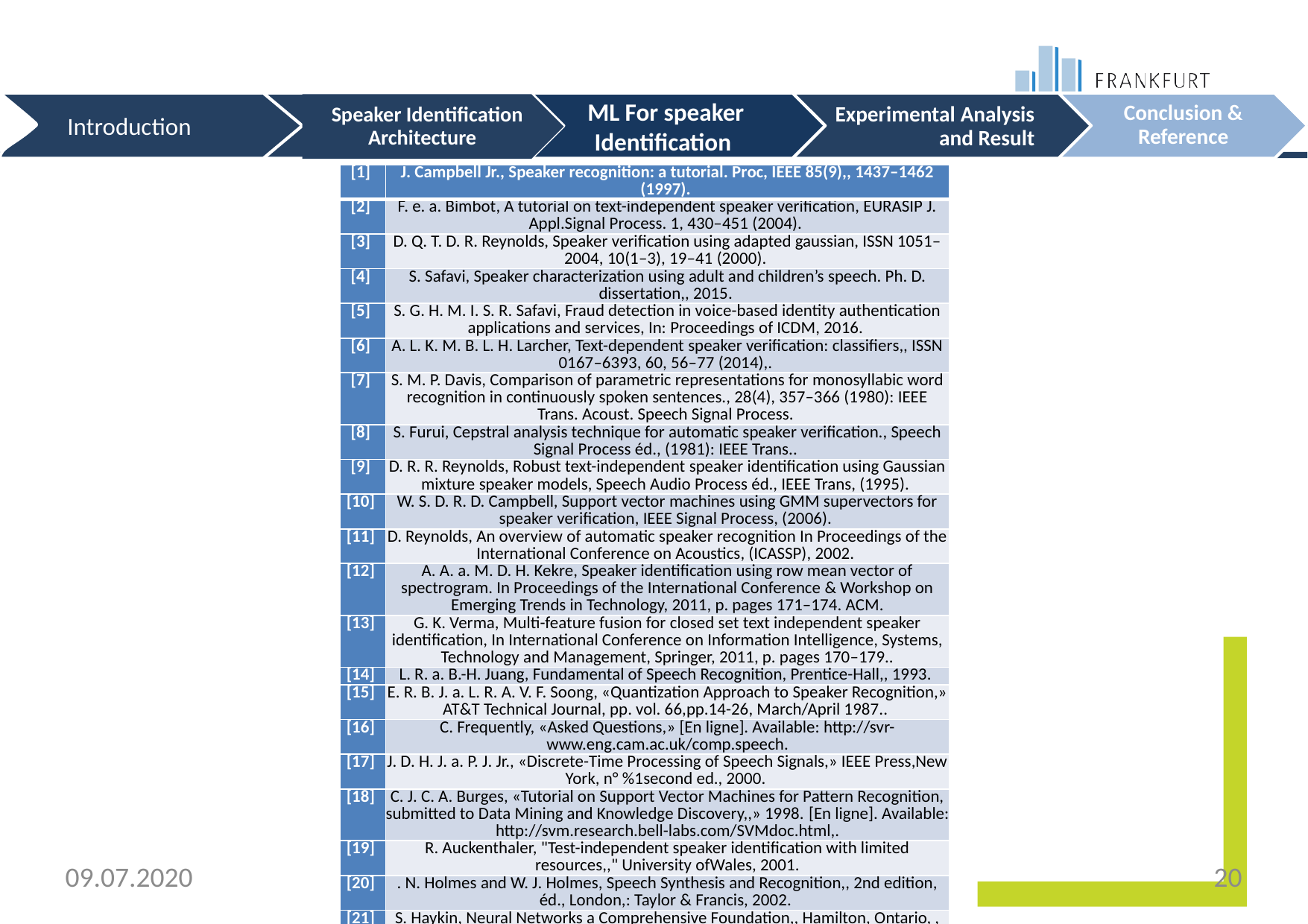

Conclusion & Reference
Introduction

ML For speaker Identification

Experimental Analysis and Result
 Speaker Identification Architecture
| [1] | J. Campbell Jr., Speaker recognition: a tutorial. Proc, IEEE 85(9),, 1437–1462 (1997). |
| --- | --- |
| [2] | F. e. a. Bimbot, A tutorial on text-independent speaker verification, EURASIP J. Appl.Signal Process. 1, 430–451 (2004). |
| [3] | D. Q. T. D. R. Reynolds, Speaker verification using adapted gaussian, ISSN 1051–2004, 10(1–3), 19–41 (2000). |
| [4] | S. Safavi, Speaker characterization using adult and children’s speech. Ph. D. dissertation,, 2015. |
| [5] | S. G. H. M. I. S. R. Safavi, Fraud detection in voice-based identity authentication applications and services, In: Proceedings of ICDM, 2016. |
| [6] | A. L. K. M. B. L. H. Larcher, Text-dependent speaker verification: classifiers,, ISSN 0167–6393, 60, 56–77 (2014),. |
| [7] | S. M. P. Davis, Comparison of parametric representations for monosyllabic word recognition in continuously spoken sentences., 28(4), 357–366 (1980): IEEE Trans. Acoust. Speech Signal Process. |
| [8] | S. Furui, Cepstral analysis technique for automatic speaker verification., Speech Signal Process éd., (1981): IEEE Trans.. |
| [9] | D. R. R. Reynolds, Robust text-independent speaker identification using Gaussian mixture speaker models, Speech Audio Process éd., IEEE Trans, (1995). |
| [10] | W. S. D. R. D. Campbell, Support vector machines using GMM supervectors for speaker verification, IEEE Signal Process, (2006). |
| [11] | D. Reynolds, An overview of automatic speaker recognition In Proceedings of the International Conference on Acoustics, (ICASSP), 2002. |
| [12] | A. A. a. M. D. H. Kekre, Speaker identification using row mean vector of spectrogram. In Proceedings of the International Conference & Workshop on Emerging Trends in Technology, 2011, p. pages 171–174. ACM. |
| [13] | G. K. Verma, Multi-feature fusion for closed set text independent speaker identification, In International Conference on Information Intelligence, Systems, Technology and Management, Springer, 2011, p. pages 170–179.. |
| [14] | L. R. a. B.-H. Juang, Fundamental of Speech Recognition, Prentice-Hall,, 1993. |
| [15] | E. R. B. J. a. L. R. A. V. F. Soong, «Quantization Approach to Speaker Recognition,» AT&T Technical Journal, pp. vol. 66,pp.14-26, March/April 1987.. |
| [16] | C. Frequently, «Asked Questions,» [En ligne]. Available: http://svr-www.eng.cam.ac.uk/comp.speech. |
| [17] | J. D. H. J. a. P. J. Jr., «Discrete-Time Processing of Speech Signals,» IEEE Press,New York, n° %1second ed., 2000. |
| [18] | C. J. C. A. Burges, «Tutorial on Support Vector Machines for Pattern Recognition, submitted to Data Mining and Knowledge Discovery,,» 1998. [En ligne]. Available: http://svm.research.bell-labs.com/SVMdoc.html,. |
| [19] | R. Auckenthaler, "Test-independent speaker identification with limited resources,," University ofWales, 2001. |
| [20] | . N. Holmes and W. J. Holmes, Speech Synthesis and Recognition,, 2nd edition, éd., London,: Taylor & Francis, 2002. |
| [21] | S. Haykin, Neural Networks a Comprehensive Foundation,, Hamilton, Ontario, , McMaster University. |
| [22] | [En ligne]. Available: ftp://ftp.ics.uci.edu/pub/machine-learningdatabases/. |
| [23] | V. Vapnik, «Estimation of Dependences Based on Empirical Data,,» Springer-Verlag,1982. |
| [24] | E. F. R. G. F. Osuna, «Improved Training Algorithm for Support Vector Machines,» NNSP ’97, 1997. |
| [25] | L. R. Rabiner, “A Tutorial On Hidden Markov Models And Selected Applications In Speech Recognition”, vol. 77(2), Proceedings of the IEEE, 1989. |
| [26] | «The NIST,» speaker recognition evaluation plan, 2002. [En ligne]. Available: http://www.itl.nist.gov/iad/mig/. |
| [27] | «THE NIST,» speaker recognition evaluation plan., 2003. [En ligne]. Available: http://www.itl.nist.gov/iad/mig/. |
| [28] | L. C.-J. Chang C-C, «LIBSVM: a library for support vector machines. Software available,» 2001. [En ligne]. Available: http://www.csie.ntu.edu.tw/cjlin/libsvm. |
| [29] | Q. T. D. R. Reynolds DA, «Speaker verification using adapted Gaussian mixture models.,» p. Digit Signal Process 10:19–41, 2000. |
| [30] | N. RG, Two-sided confidence intervals for the single proportion: comparison of seven methods, 1998. |
| [31] | C. K. R. Sandhya N. dhage, «“A review on Machine Learning Techniques”,» vol. Volume 4 Issue 3, pp. ISSN: 2321-8169, PP: 395 – 399, March 16. |
| [32] | AyonDey, «Machine Learning Algorithms: A Review”». |
| [33] | A. r. b. R. Society, «“Machine learning: the power and promise of computers that learn by example “,» vol. Vol. 7 (3), April 2017. |
| [34] | Y. P. M. S. K. G. T. K. Al-Jarrah OY, «Efficient machine learning for big data : A review. Big Data Res.,» vol. 2(3):87–93., 2015. |
| [35] | Z. X, «Semi-supervised learning literature survey,» University of Wisconsin-Madison, 2006. |
| [36] | P. C. C. S. M. Tech. A. D. Dileep, Forensic Speaker Recognition, New York: Springer New York. |
09.07.2020
20